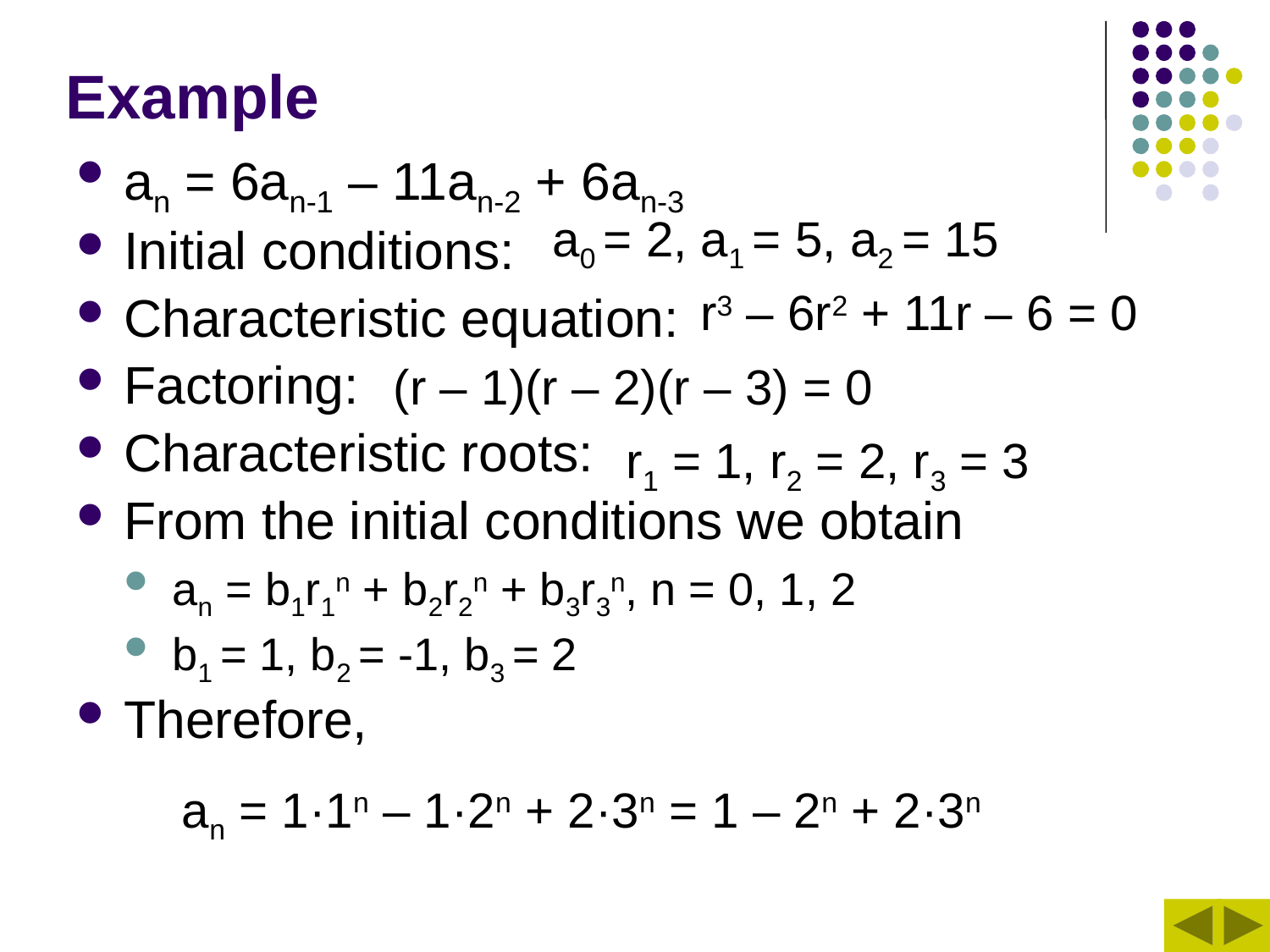

# Example
an = 6an-1 – 11an-2 + 6an-3
Initial conditions:
Characteristic equation:
Factoring:
Characteristic roots:
From the initial conditions we obtain
an = b1r1n + b2r2n + b3r3n, n = 0, 1, 2
b1 = 1, b2 = -1, b3 = 2
Therefore,

a0 = 2, a1 = 5, a2 = 15
r3 – 6r2 + 11r – 6 = 0
(r – 1)(r – 2)(r – 3) = 0
r1 = 1, r2 = 2, r3 = 3
an = 1·1n – 1·2n + 2·3n = 1 – 2n + 2·3n